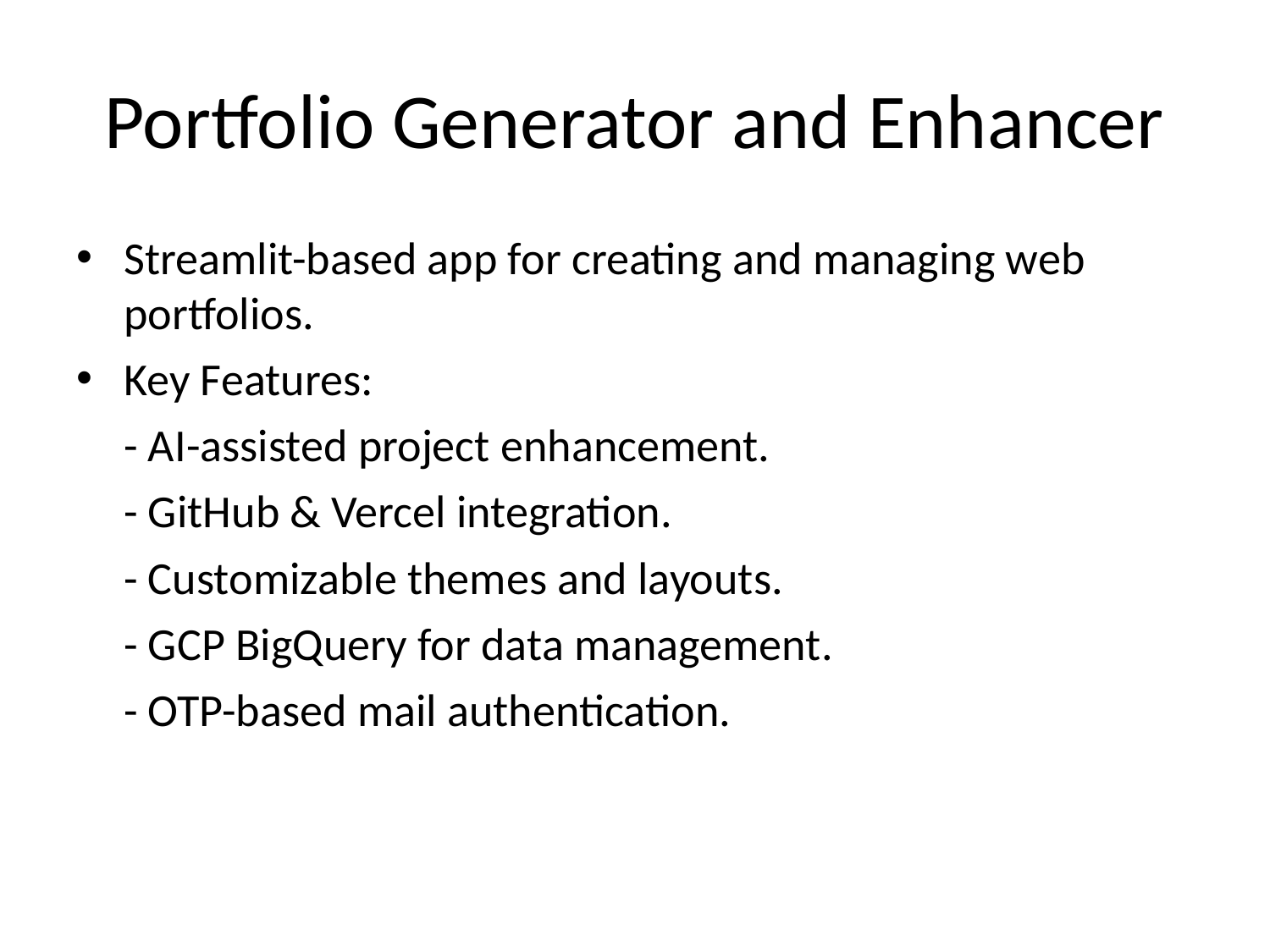

# Portfolio Generator and Enhancer
Streamlit-based app for creating and managing web portfolios.
Key Features:
- AI-assisted project enhancement.
- GitHub & Vercel integration.
- Customizable themes and layouts.
- GCP BigQuery for data management.
- OTP-based mail authentication.